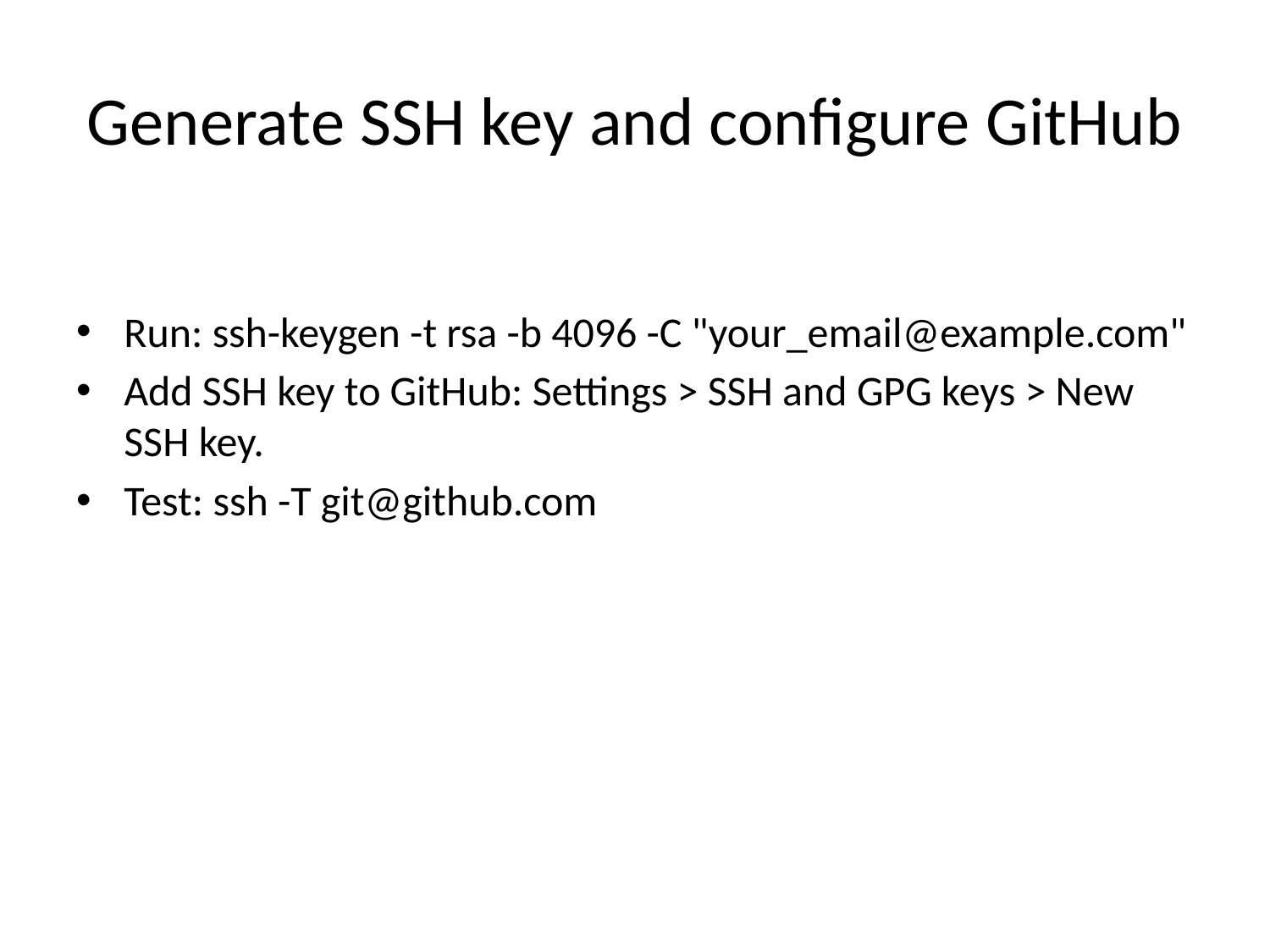

# Generate SSH key and configure GitHub

Run: ssh-keygen -t rsa -b 4096 -C "your_email@example.com"
Add SSH key to GitHub: Settings > SSH and GPG keys > New SSH key.
Test: ssh -T git@github.com